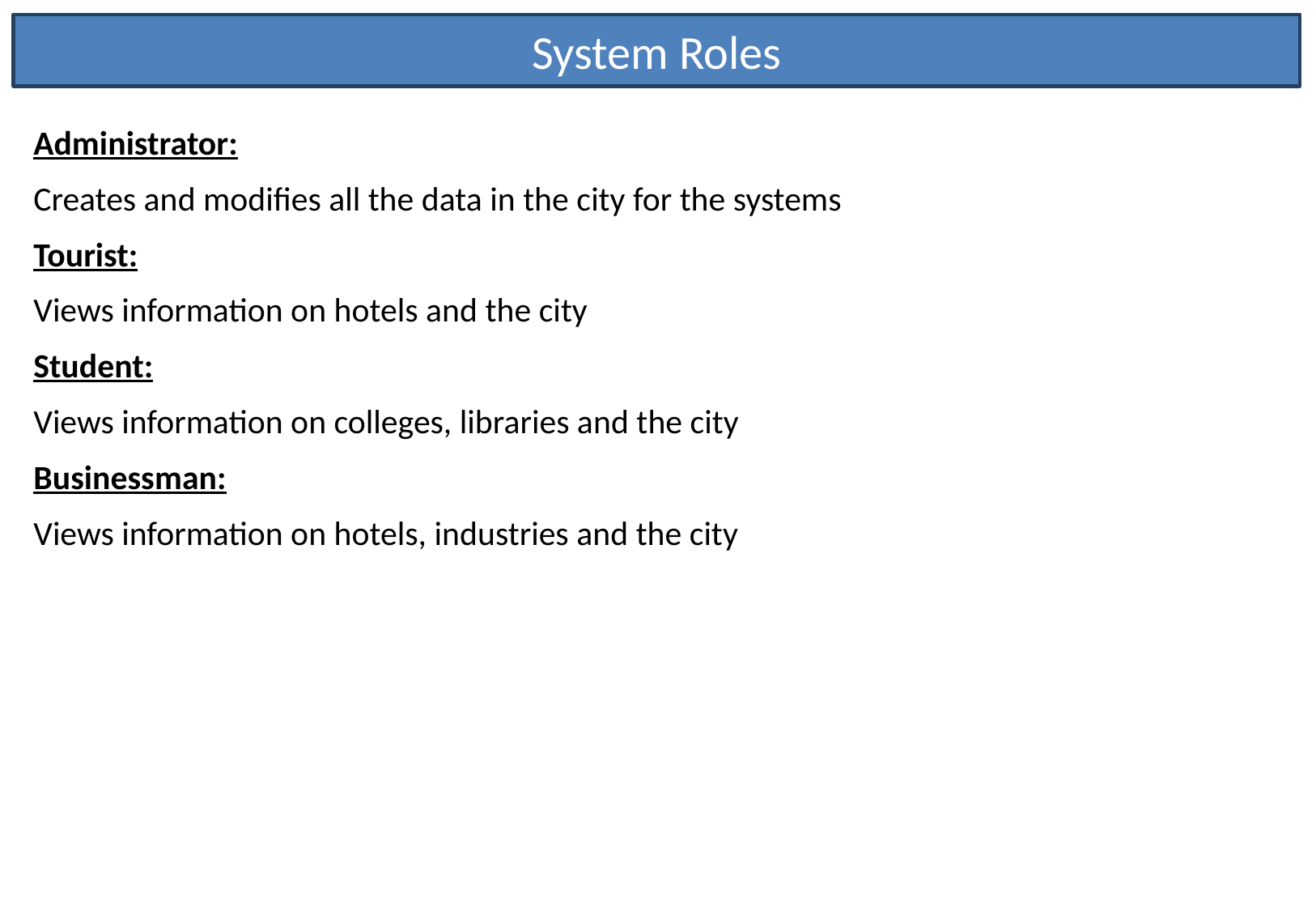

System Roles
Administrator:
Creates and modifies all the data in the city for the systems
Tourist:
Views information on hotels and the city
Student:
Views information on colleges, libraries and the city
Businessman:
Views information on hotels, industries and the city